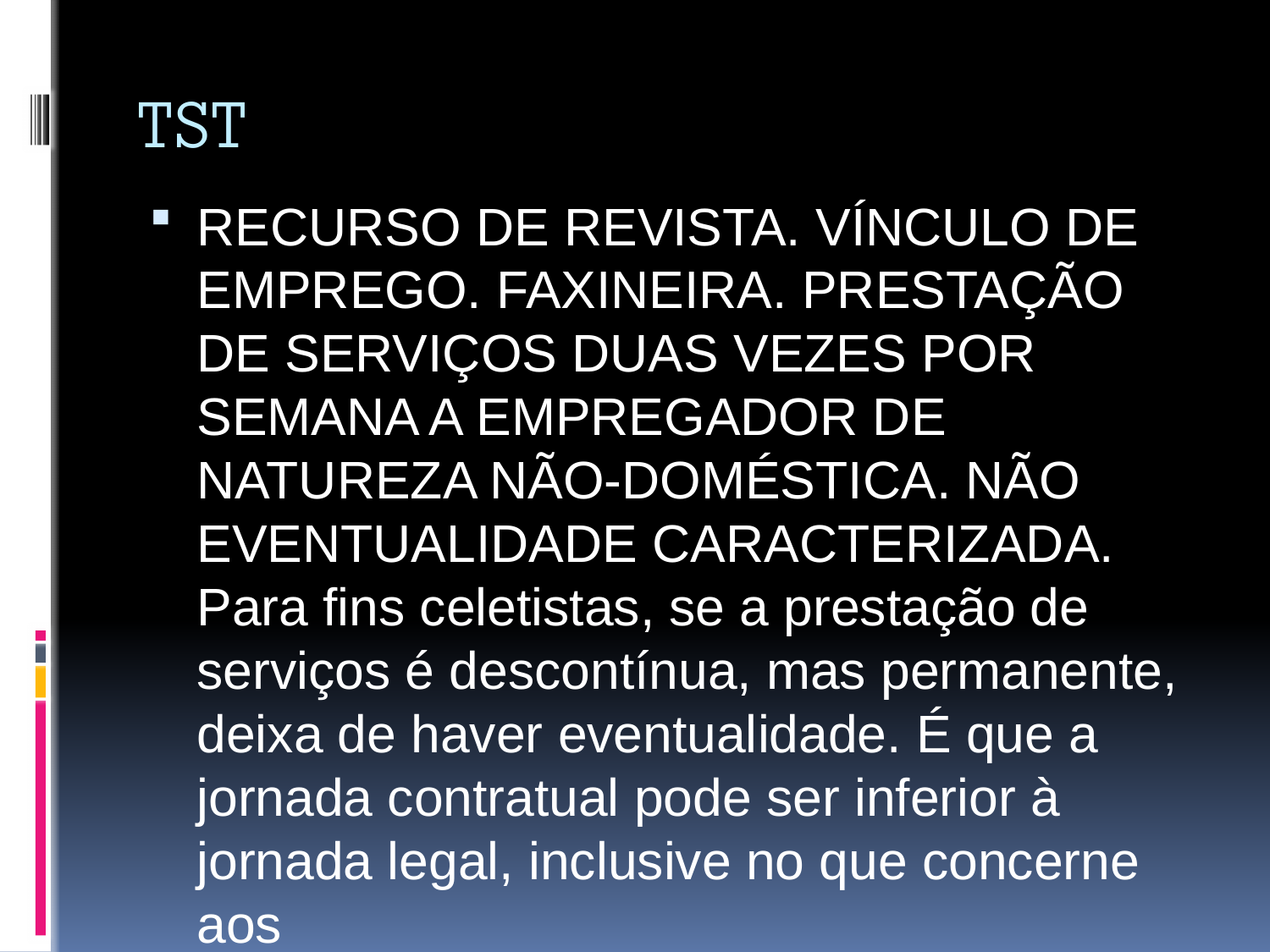

# TST
RECURSO DE REVISTA. VÍNCULO DE EMPREGO. FAXINEIRA. PRESTAÇÃO DE SERVIÇOS DUAS VEZES POR SEMANA A EMPREGADOR DE NATUREZA NÃO-DOMÉSTICA. NÃO EVENTUALIDADE CARACTERIZADA. Para fins celetistas, se a prestação de serviços é descontínua, mas permanente, deixa de haver eventualidade. É que a jornada contratual pode ser inferior à jornada legal, inclusive no que concerne aos